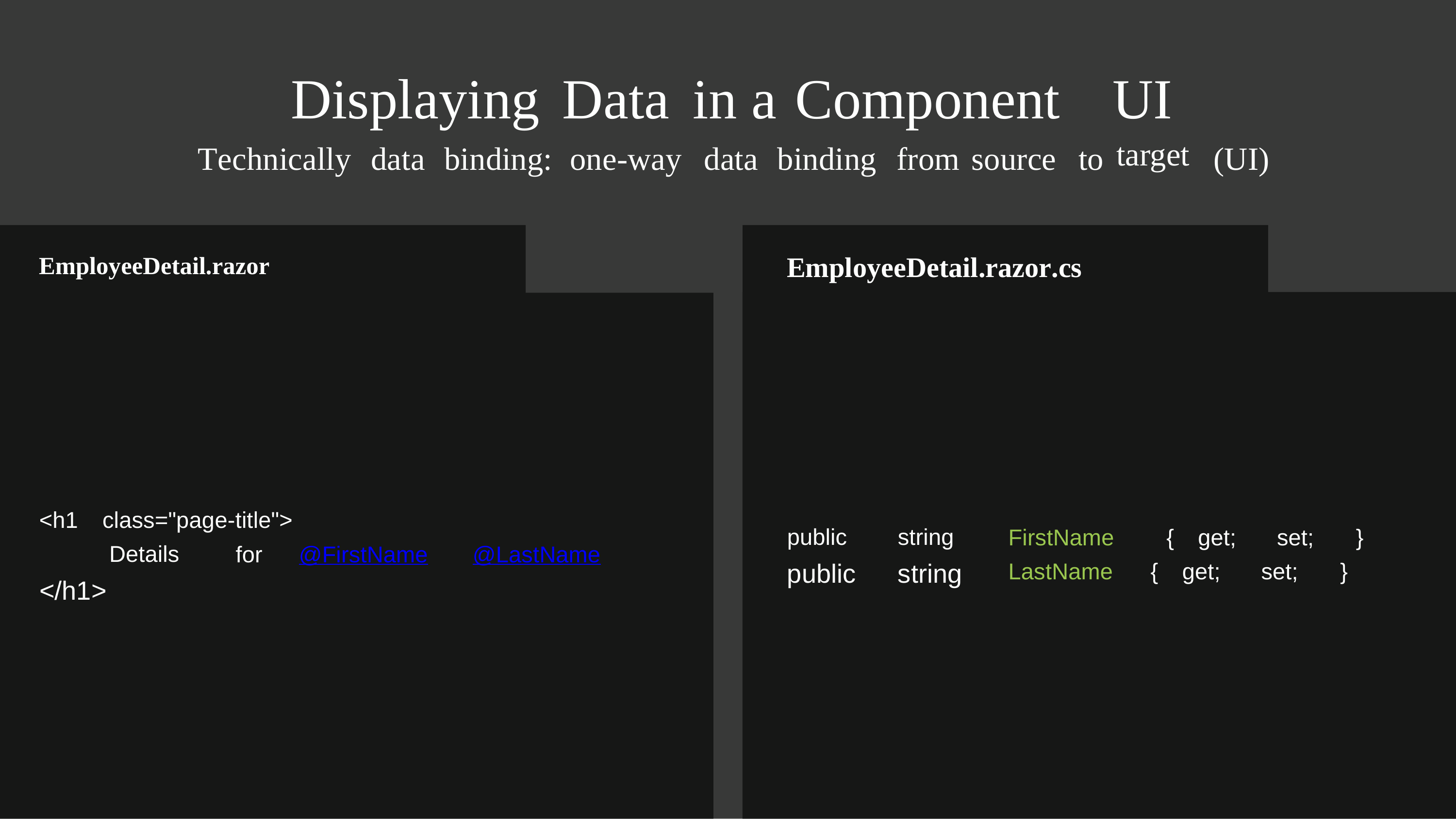

Displaying
Data
in
a
Component
UI
target
Technically
data
binding:
one-way
data
binding
from
source
to
(UI)

EmployeeDetail.razor.cs
EmployeeDetail.razor

<h1
class="page-title">
public
public
string
string
FirstName
{
get;
set;
}
Details
</h1>
for
@FirstName
@LastName
LastName
{
get;
set;
}